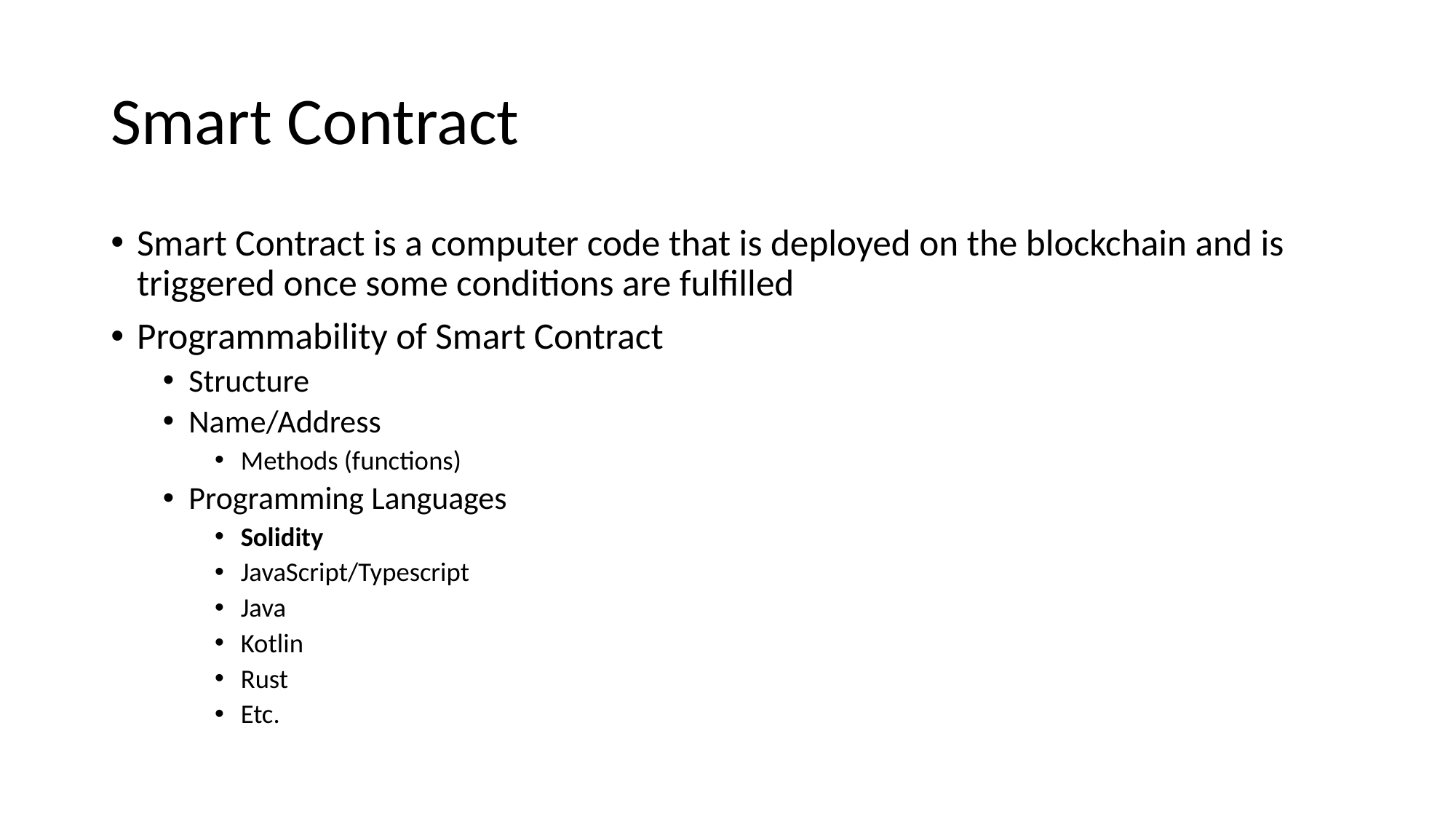

# Smart Contract
Smart Contract is a computer code that is deployed on the blockchain and is triggered once some conditions are fulfilled
Programmability of Smart Contract
Structure
Name/Address
Methods (functions)
Programming Languages
Solidity
JavaScript/Typescript
Java
Kotlin
Rust
Etc.